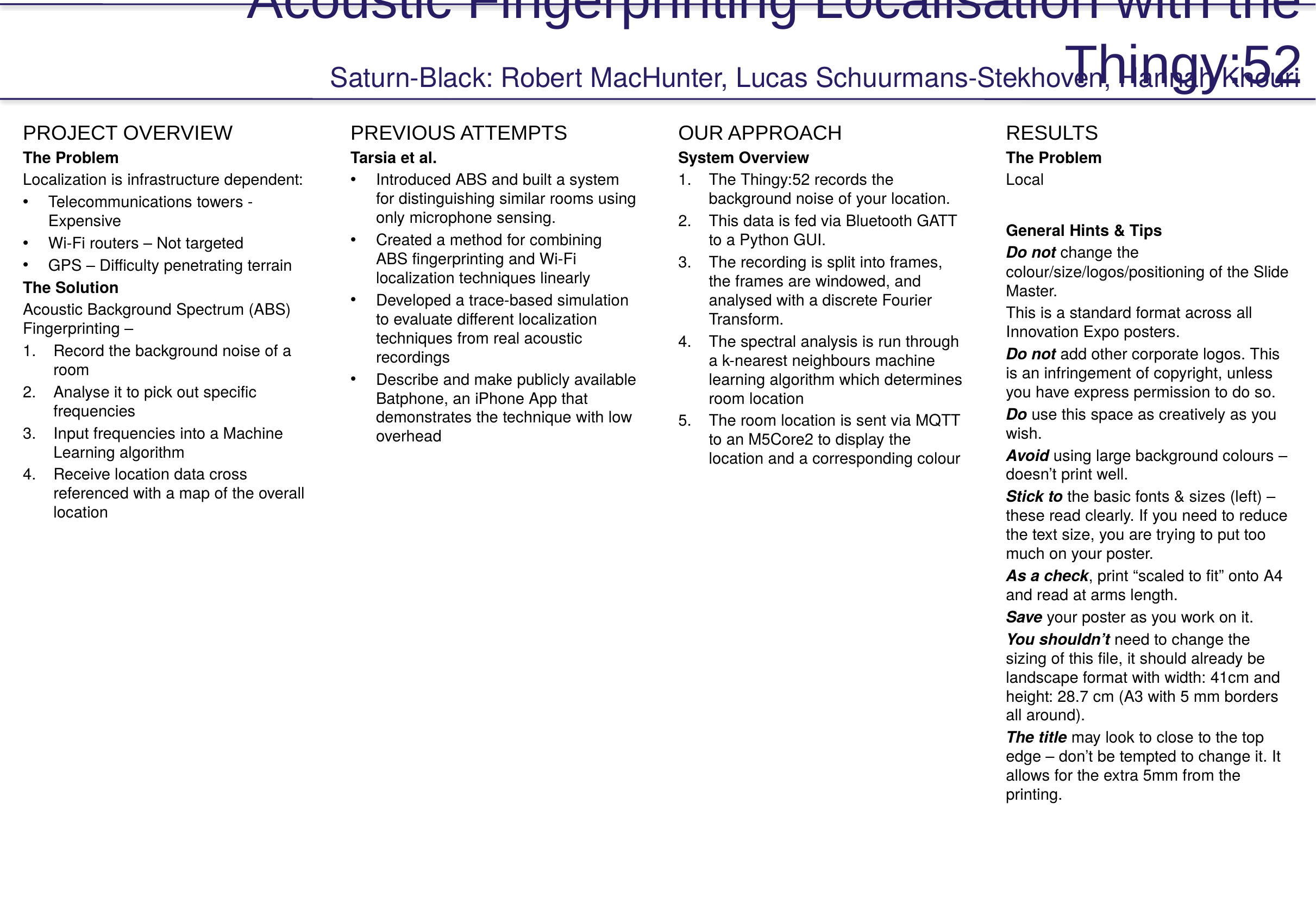

# Acoustic Fingerprinting Localisation with the Thingy:52
Saturn-Black: Robert MacHunter, Lucas Schuurmans-Stekhoven, Hannah Khouri
PROJECT OVERVIEW
The Problem
Localization is infrastructure dependent:
Telecommunications towers - Expensive
Wi-Fi routers – Not targeted
GPS – Difficulty penetrating terrain
The Solution
Acoustic Background Spectrum (ABS) Fingerprinting –
Record the background noise of a room
Analyse it to pick out specific frequencies
Input frequencies into a Machine Learning algorithm
Receive location data cross referenced with a map of the overall location

PREVIOUS ATTEMPTS
Tarsia et al.
Introduced ABS and built a system for distinguishing similar rooms using only microphone sensing.
Created a method for combining ABS fingerprinting and Wi-Fi localization techniques linearly
Developed a trace-based simulation to evaluate different localization techniques from real acoustic recordings
Describe and make publicly available Batphone, an iPhone App that demonstrates the technique with low overhead
OUR APPROACH
System Overview
The Thingy:52 records the background noise of your location.
This data is fed via Bluetooth GATT to a Python GUI.
The recording is split into frames, the frames are windowed, and analysed with a discrete Fourier Transform.
The spectral analysis is run through a k-nearest neighbours machine learning algorithm which determines room location
The room location is sent via MQTT to an M5Core2 to display the location and a corresponding colour
RESULTS
The Problem
Local

General Hints & Tips
Do not change the colour/size/logos/positioning of the Slide Master.
This is a standard format across all Innovation Expo posters.
Do not add other corporate logos. This is an infringement of copyright, unless you have express permission to do so.
Do use this space as creatively as you wish.
Avoid using large background colours – doesn’t print well.
Stick to the basic fonts & sizes (left) – these read clearly. If you need to reduce the text size, you are trying to put too much on your poster.
As a check, print “scaled to fit” onto A4 and read at arms length.
Save your poster as you work on it.
You shouldn’t need to change the sizing of this file, it should already be landscape format with width: 41cm and height: 28.7 cm (A3 with 5 mm borders all around).
The title may look to close to the top edge – don’t be tempted to change it. It allows for the extra 5mm from the printing.